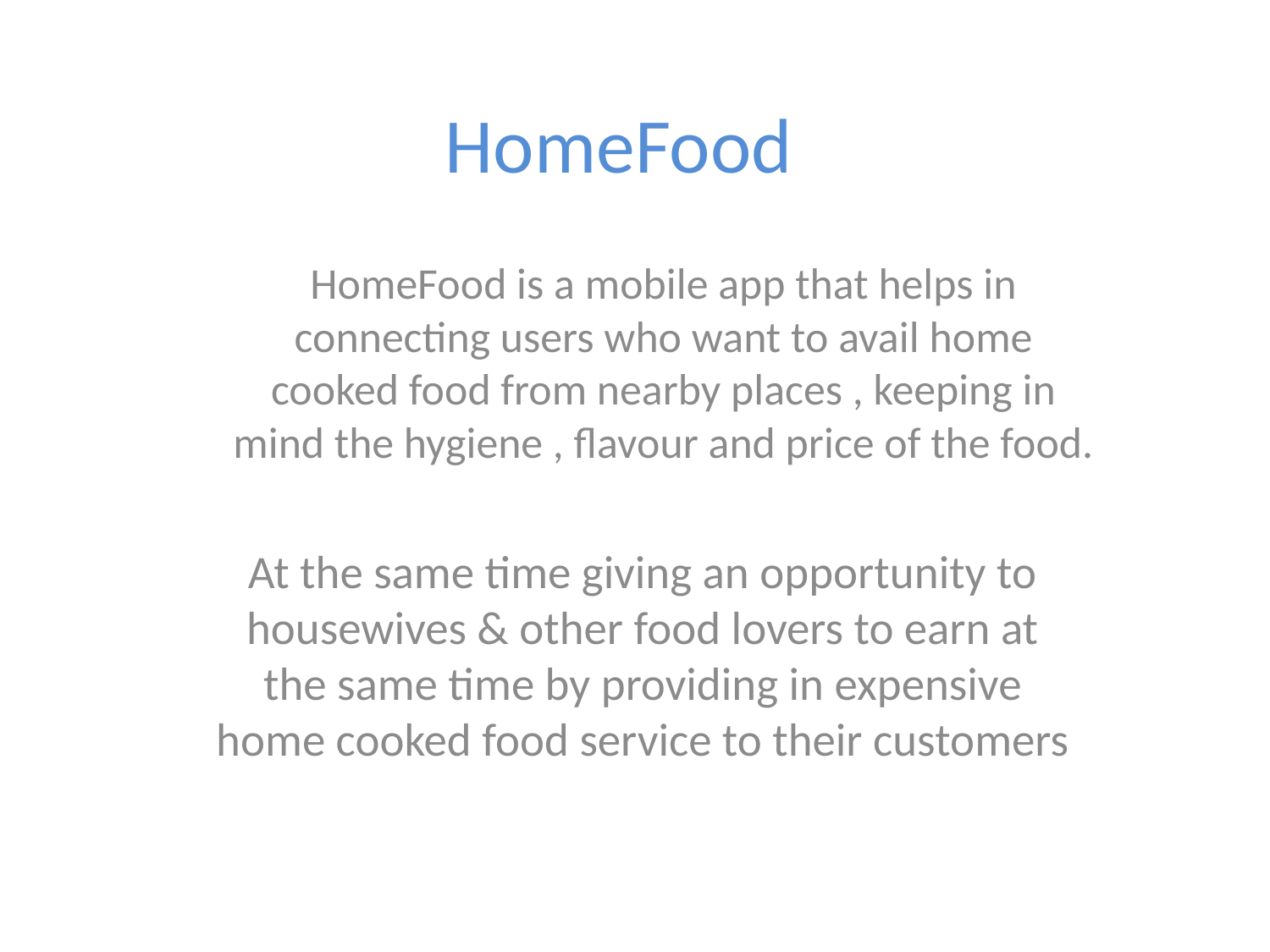

# HomeFood
HomeFood is a mobile app that helps in connecting users who want to avail home cooked food from nearby places , keeping in mind the hygiene , flavour and price of the food.

At the same time giving an opportunity to housewives & other food lovers to earn at the same time by providing in expensive home cooked food service to their customers